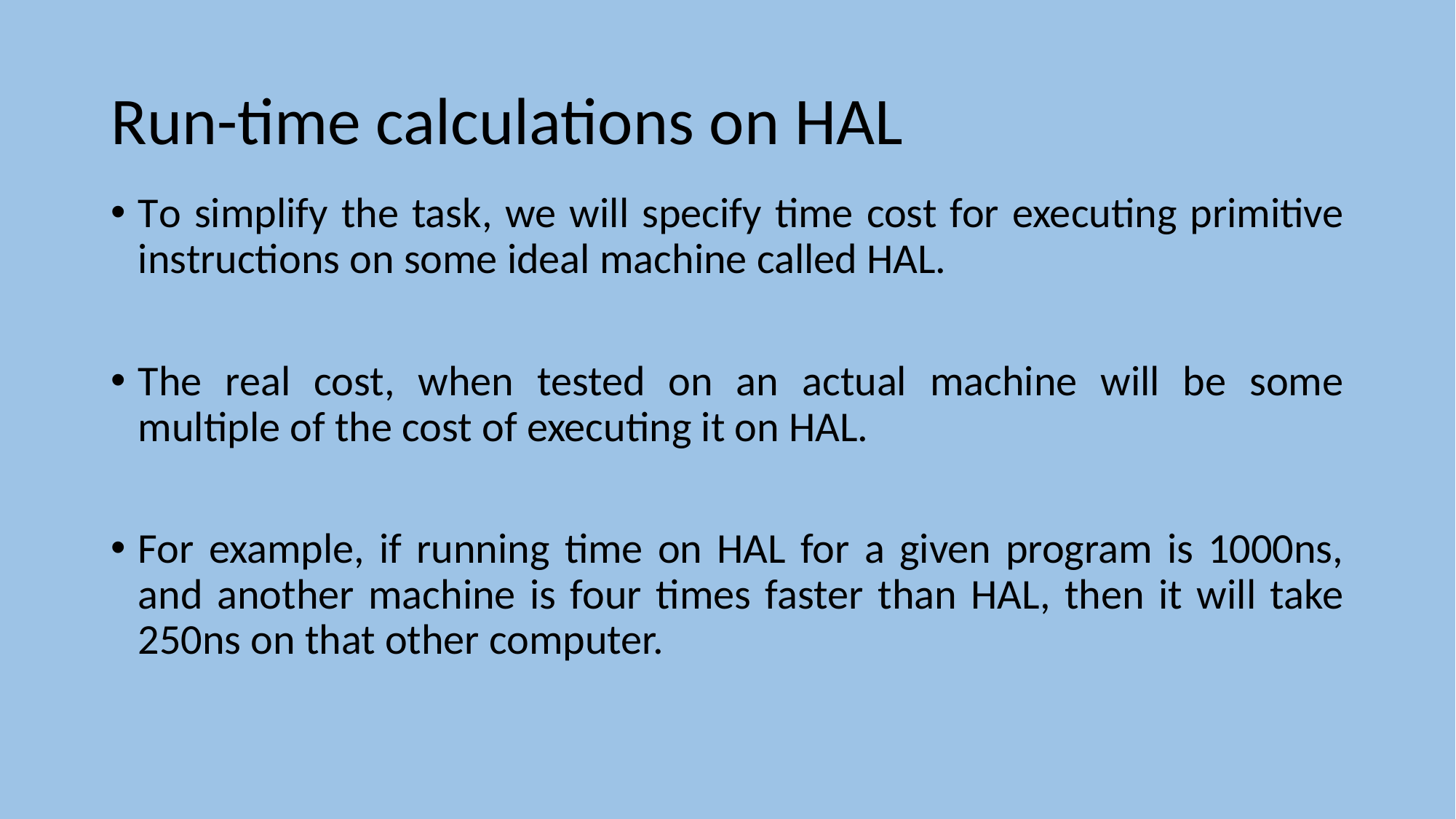

# Run-time calculations on HAL
To simplify the task, we will specify time cost for executing primitive instructions on some ideal machine called HAL.

The real cost, when tested on an actual machine will be some multiple of the cost of executing it on HAL.

For example, if running time on HAL for a given program is 1000ns, and another machine is four times faster than HAL, then it will take 250ns on that other computer.